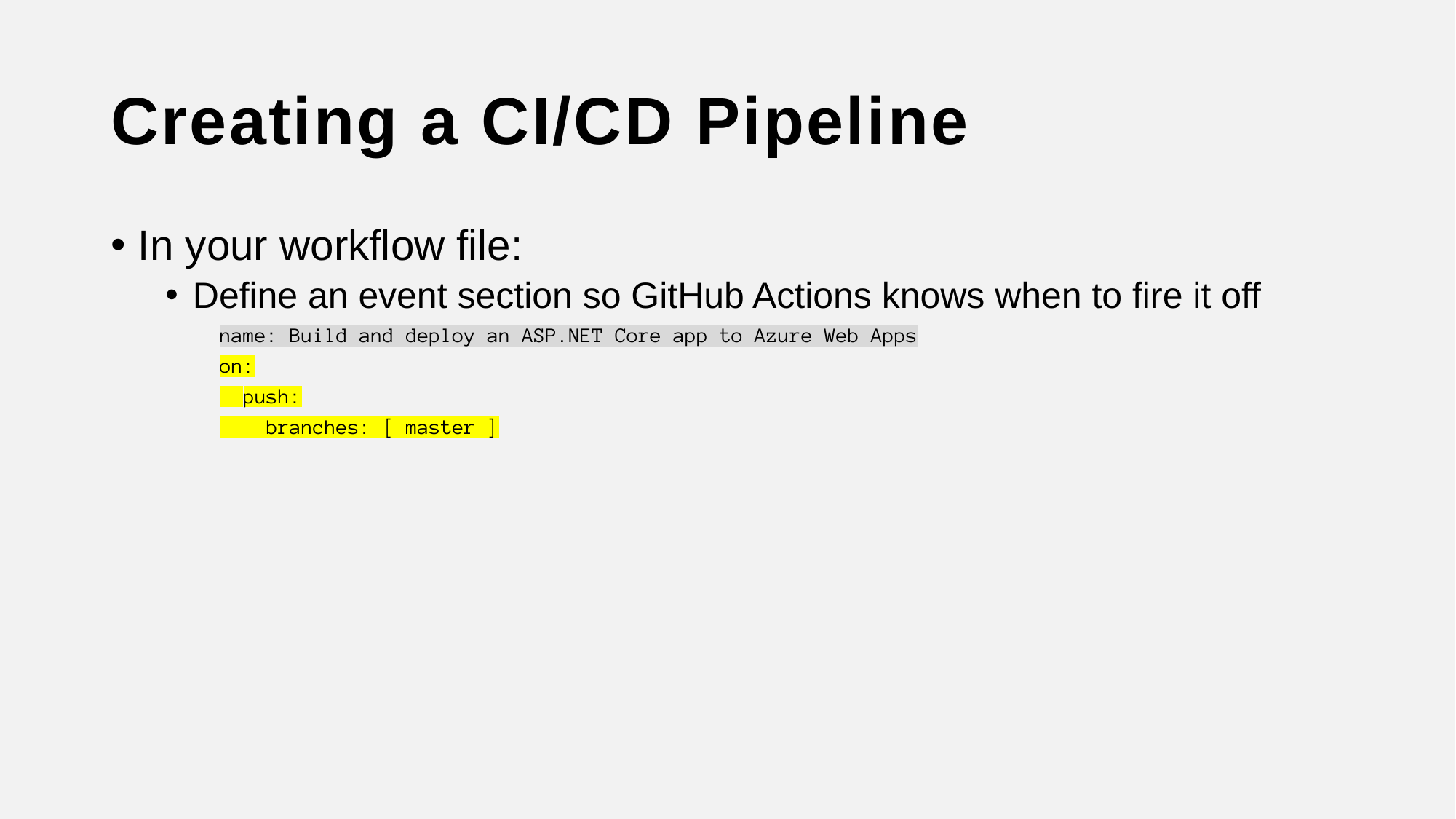

# Creating a CI/CD Pipeline
In your workflow file:
Define an event section so GitHub Actions knows when to fire it off
name: Build and deploy an ASP.NET Core app to Azure Web Apps
on:
  push:
    branches: [ master ]